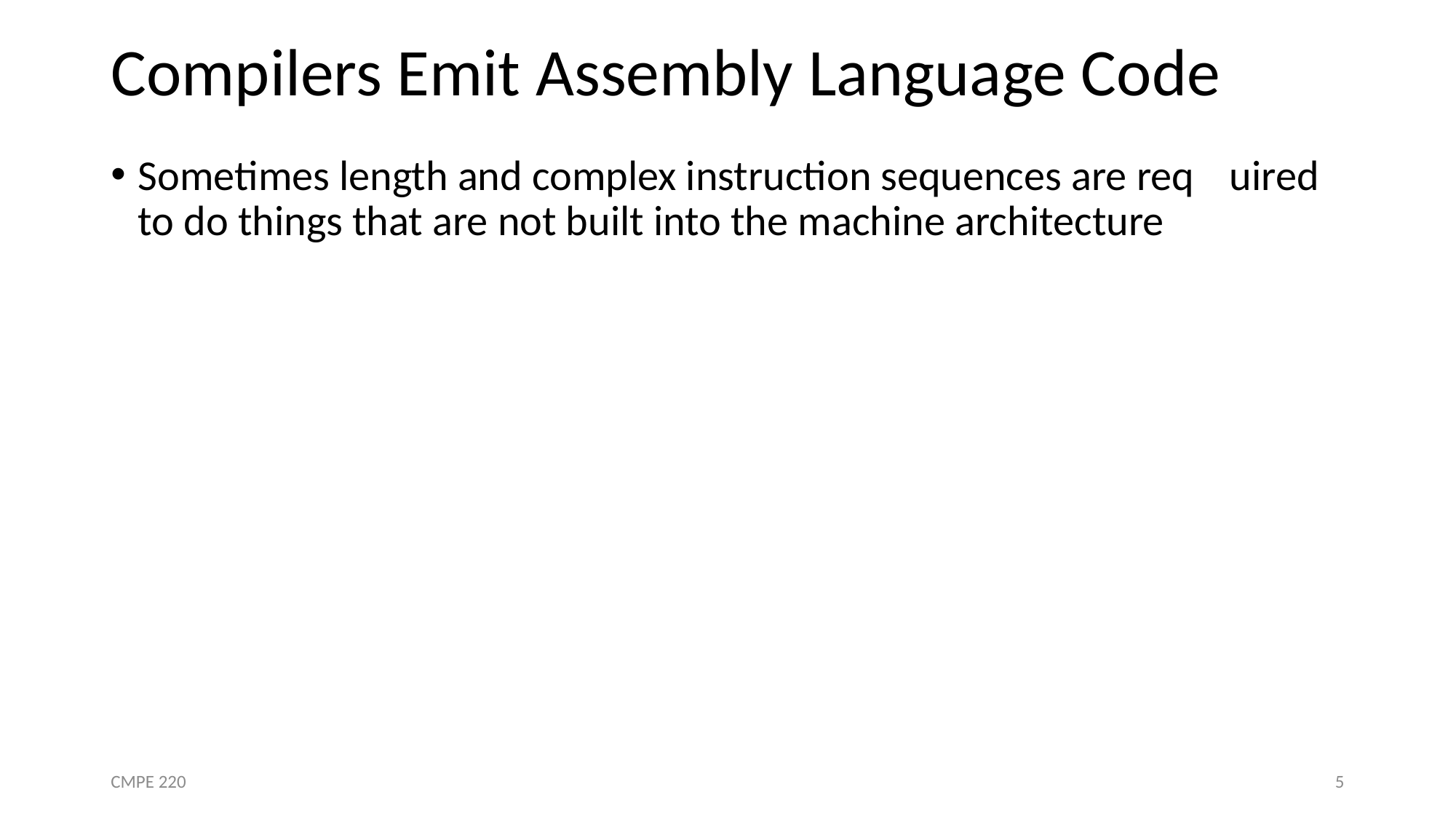

# Compilers Emit Assembly Language Code
Sometimes length and complex instruction sequences are req	uired to do things that are not built into the machine architecture
CMPE 220
5